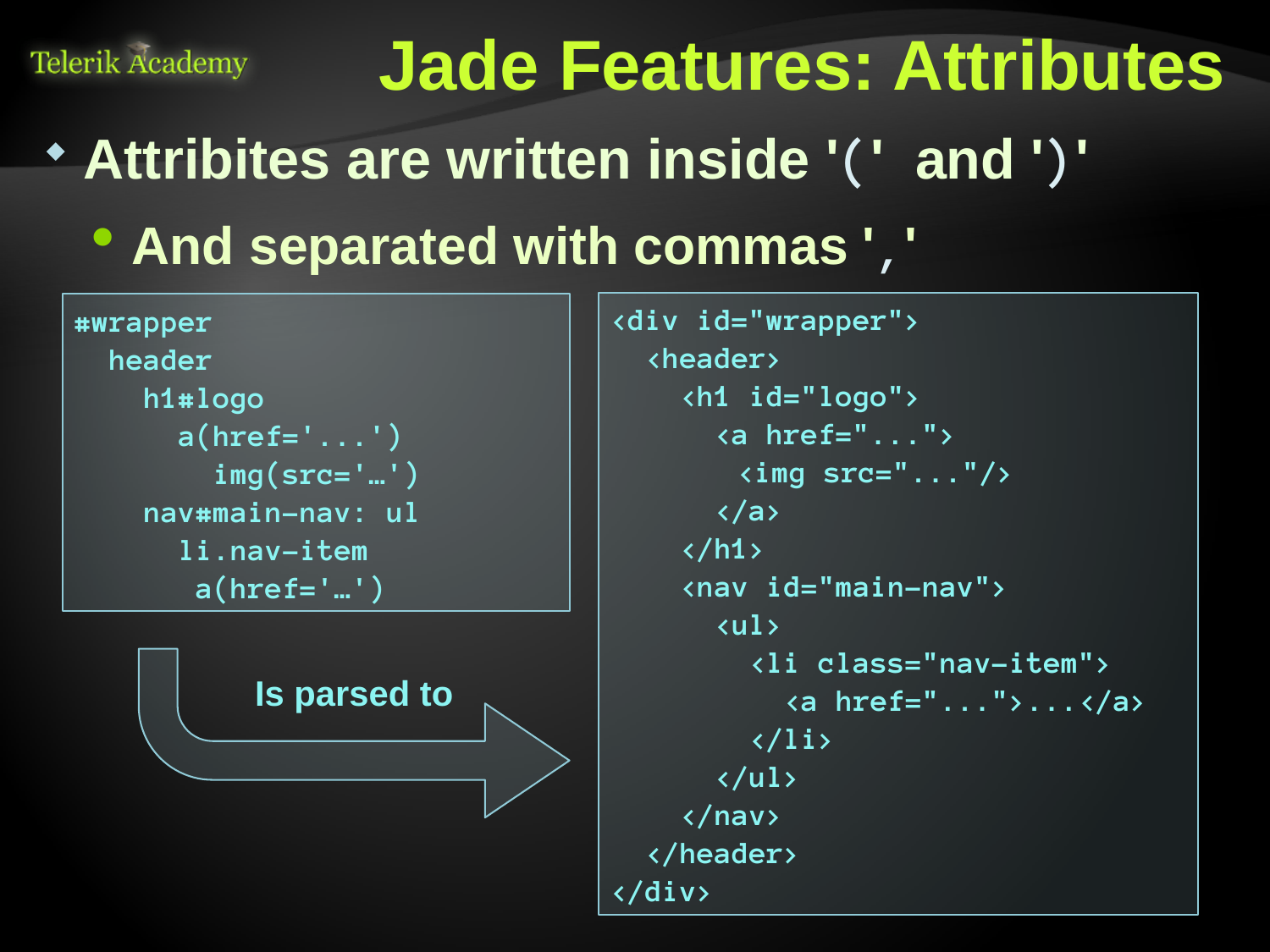

# Jade Features: Attributes
Attribites are written inside '(' and ')'
And separated with commas ','
<div id="wrapper">
  <header>
    <h1 id="logo">
      <a href="...">
 	<img src="..."/>
      </a>
    </h1>
    <nav id="main-nav">
      <ul>
        <li class="nav-item">
          <a href="...">...</a>
        </li>
      </ul>
    </nav>
  </header>
</div>
#wrapper
  header
    h1#logo
      a(href='...')
        img(src='…')
    nav#main-nav: ul
      li.nav-item
       a(href='…')

Is parsed to